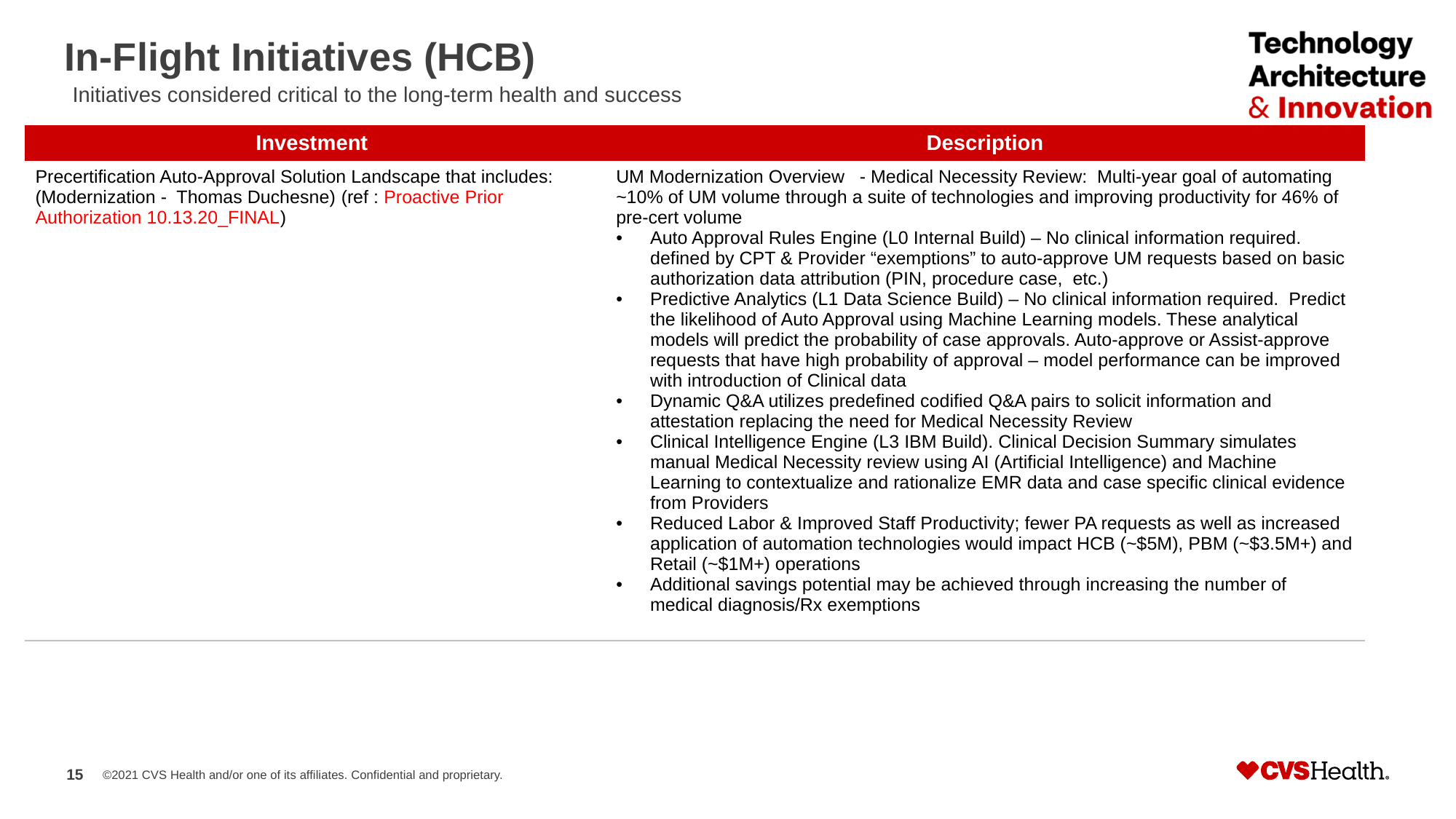

# In-Flight Initiatives (HCB)
Initiatives considered critical to the long-term health and success
| Investment | Description |
| --- | --- |
| Precertification Auto-Approval Solution Landscape that includes: (Modernization - Thomas Duchesne) (ref : Proactive Prior Authorization 10.13.20\_FINAL) | UM Modernization Overview - Medical Necessity Review: Multi-year goal of automating ~10% of UM volume through a suite of technologies and improving productivity for 46% of pre-cert volume Auto Approval Rules Engine (L0 Internal Build) – No clinical information required. defined by CPT & Provider “exemptions” to auto-approve UM requests based on basic authorization data attribution (PIN, procedure case, etc.) Predictive Analytics (L1 Data Science Build) – No clinical information required. Predict the likelihood of Auto Approval using Machine Learning models. These analytical models will predict the probability of case approvals. Auto-approve or Assist-approve requests that have high probability of approval – model performance can be improved with introduction of Clinical data Dynamic Q&A utilizes predefined codified Q&A pairs to solicit information and attestation replacing the need for Medical Necessity Review Clinical Intelligence Engine (L3 IBM Build). Clinical Decision Summary simulates manual Medical Necessity review using AI (Artificial Intelligence) and Machine Learning to contextualize and rationalize EMR data and case specific clinical evidence from Providers Reduced Labor & Improved Staff Productivity; fewer PA requests as well as increased application of automation technologies would impact HCB (~$5M), PBM (~$3.5M+) and Retail (~$1M+) operations Additional savings potential may be achieved through increasing the number of medical diagnosis/Rx exemptions |